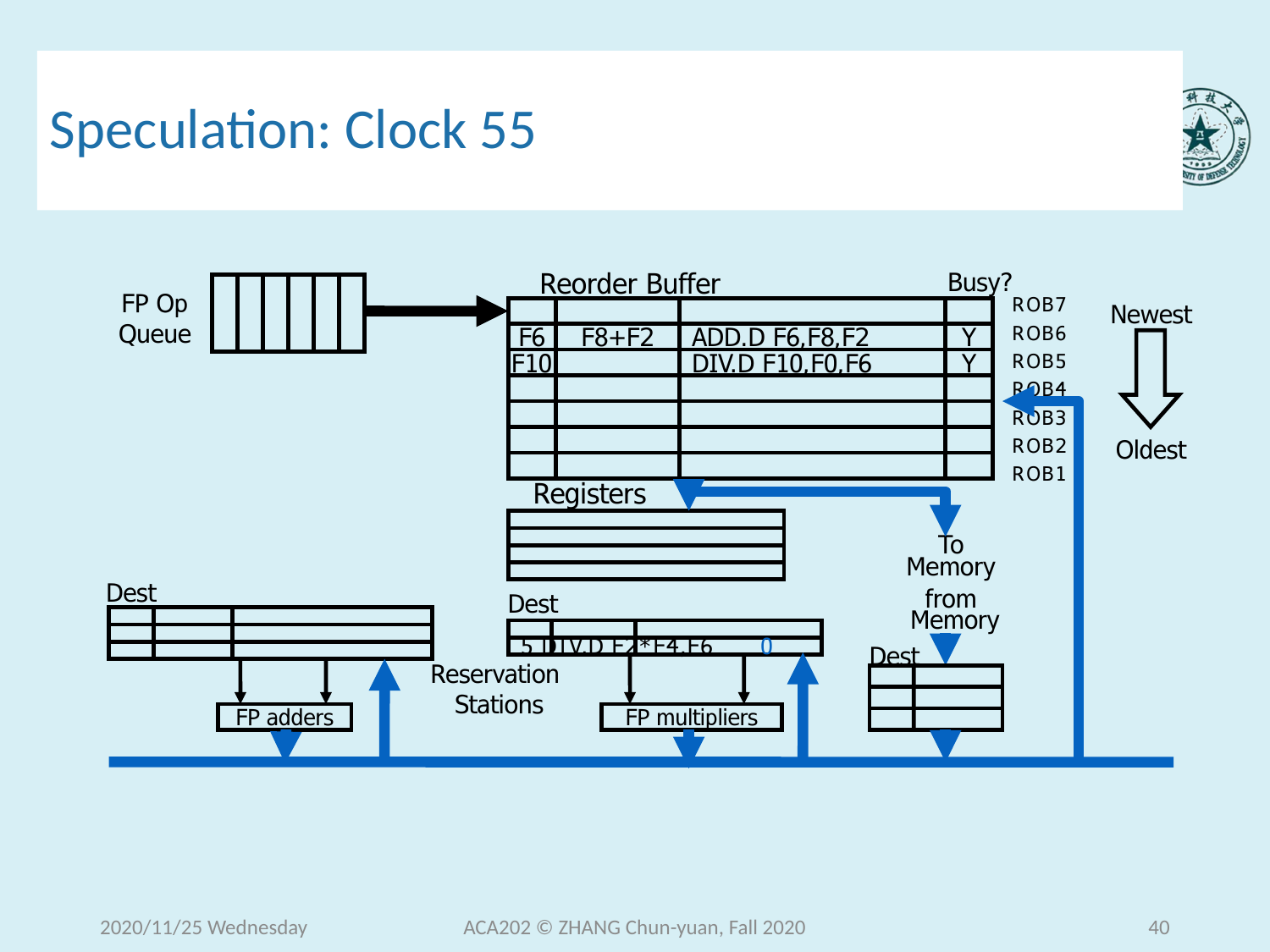

# Speculation: Clock 55

Reorder Buffer
Busy?
ROB7
ROB6
ROB5
ROB4
ROB3
ROB2
ROB1
FP Op
Queue
Newest

F6
F8+F2
ADD.D F6,F8,F2
Y
F10

DIV.D F10,F0,F6
Y

Oldest

Registers

To
Memory
Dest
from
Memory
Dest

5 DIV.D F2*F4,F6       0

Dest

Reservation
Stations

FP adders
FP multipliers

2020/11/25 Wednesday
ACA202 © ZHANG Chun-yuan, Fall 2020
40